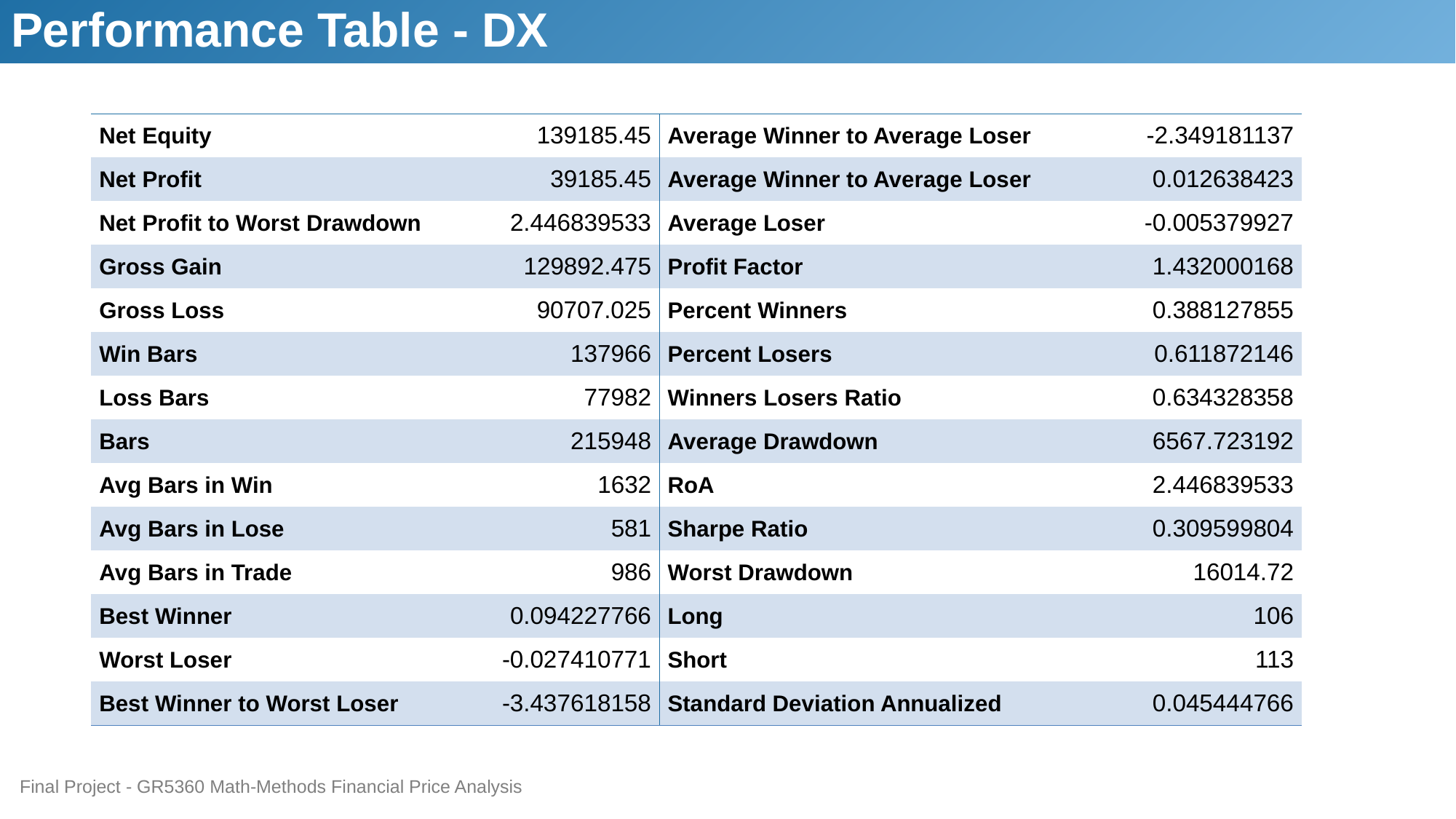

Performance Table - DX
| Net Equity | 139185.45 | Average Winner to Average Loser | -2.349181137 |
| --- | --- | --- | --- |
| Net Profit | 39185.45 | Average Winner to Average Loser | 0.012638423 |
| Net Profit to Worst Drawdown | 2.446839533 | Average Loser | -0.005379927 |
| Gross Gain | 129892.475 | Profit Factor | 1.432000168 |
| Gross Loss | 90707.025 | Percent Winners | 0.388127855 |
| Win Bars | 137966 | Percent Losers | 0.611872146 |
| Loss Bars | 77982 | Winners Losers Ratio | 0.634328358 |
| Bars | 215948 | Average Drawdown | 6567.723192 |
| Avg Bars in Win | 1632 | RoA | 2.446839533 |
| Avg Bars in Lose | 581 | Sharpe Ratio | 0.309599804 |
| Avg Bars in Trade | 986 | Worst Drawdown | 16014.72 |
| Best Winner | 0.094227766 | Long | 106 |
| Worst Loser | -0.027410771 | Short | 113 |
| Best Winner to Worst Loser | -3.437618158 | Standard Deviation Annualized | 0.045444766 |